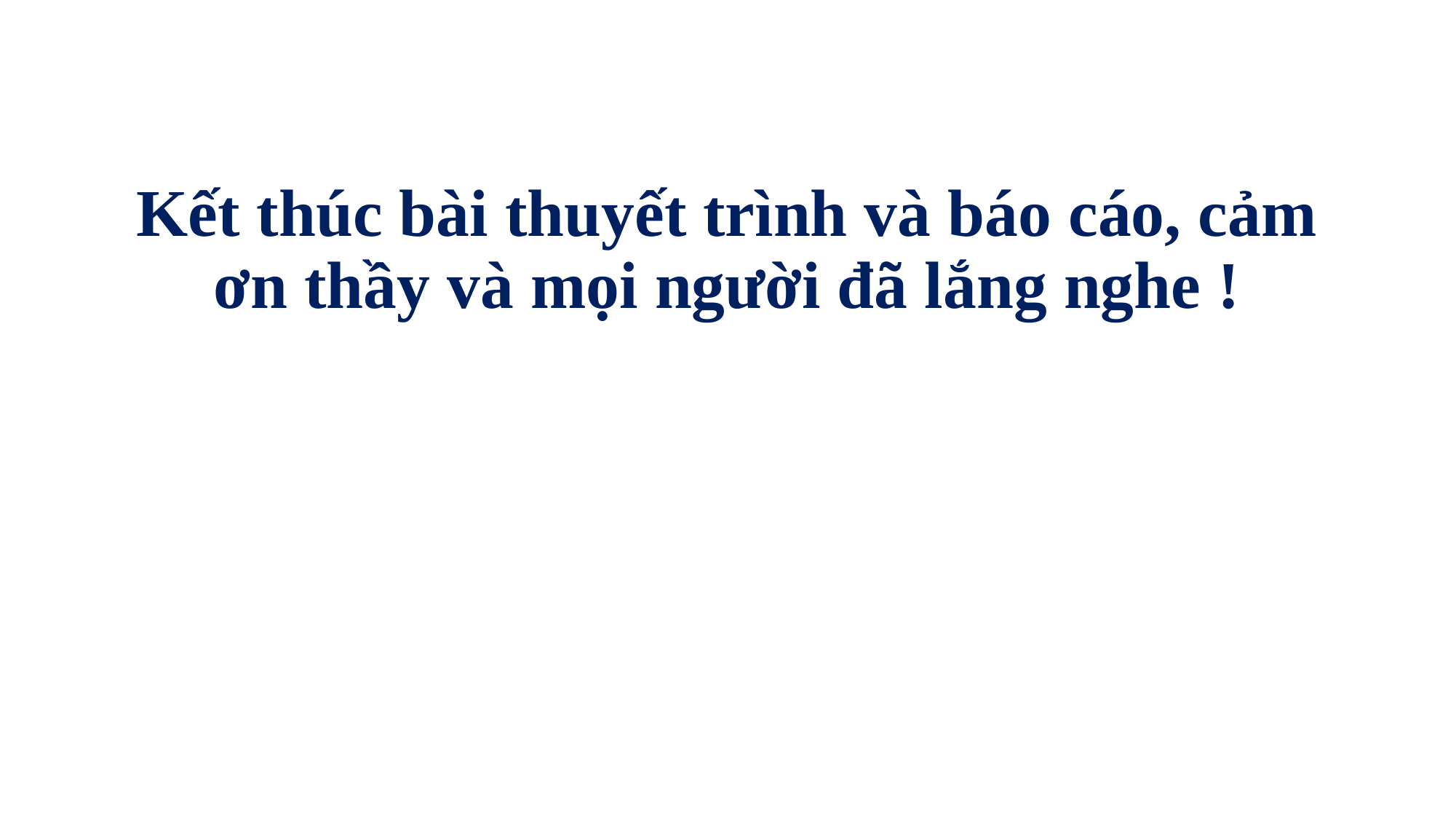

# Kết thúc bài thuyết trình và báo cáo, cảm ơn thầy và mọi người đã lắng nghe !